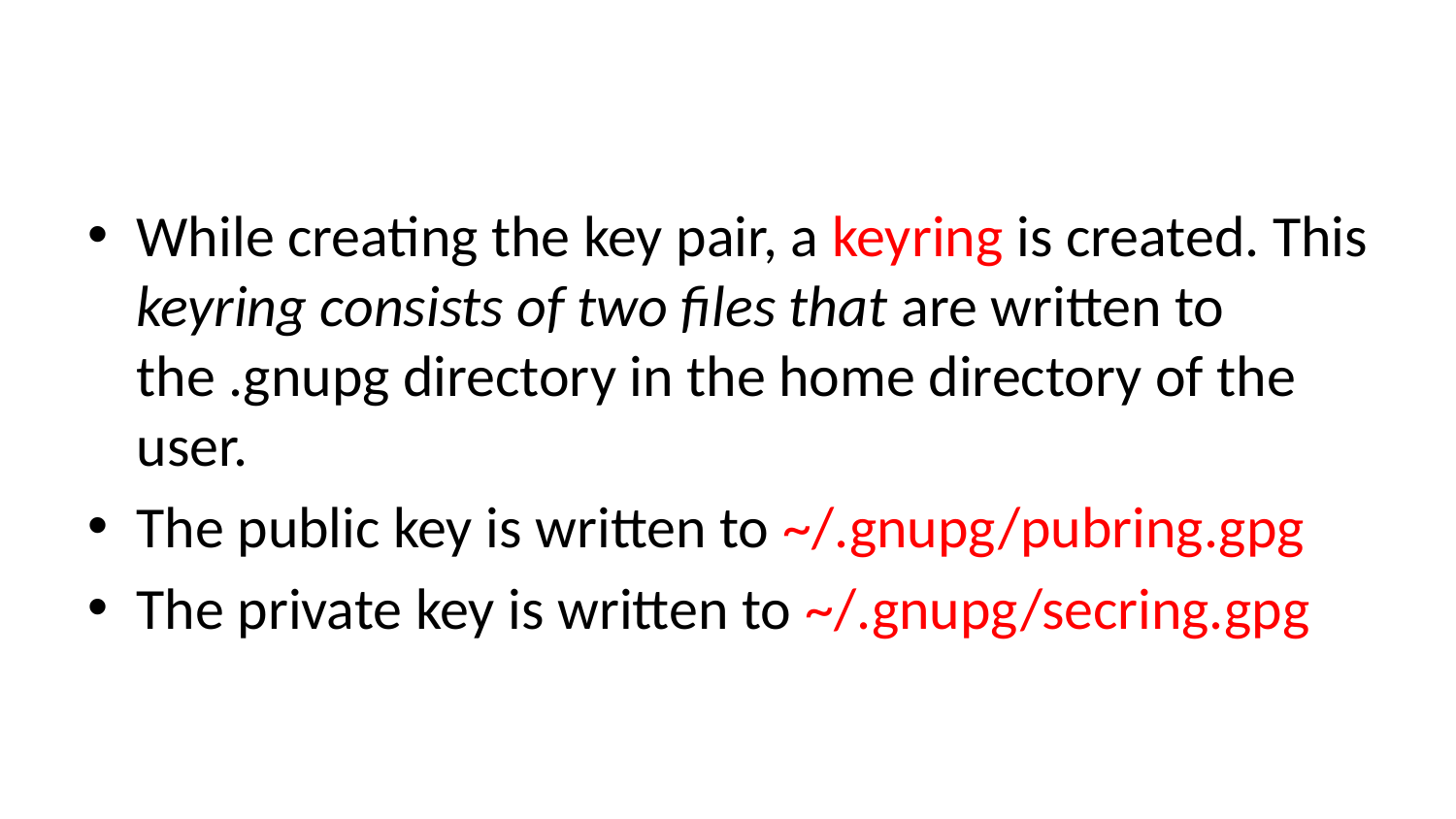

#
While creating the key pair, a keyring is created. This keyring consists of two files that are written to the .gnupg directory in the home directory of the user.
The public key is written to ~/.gnupg/pubring.gpg
The private key is written to ~/.gnupg/secring.gpg